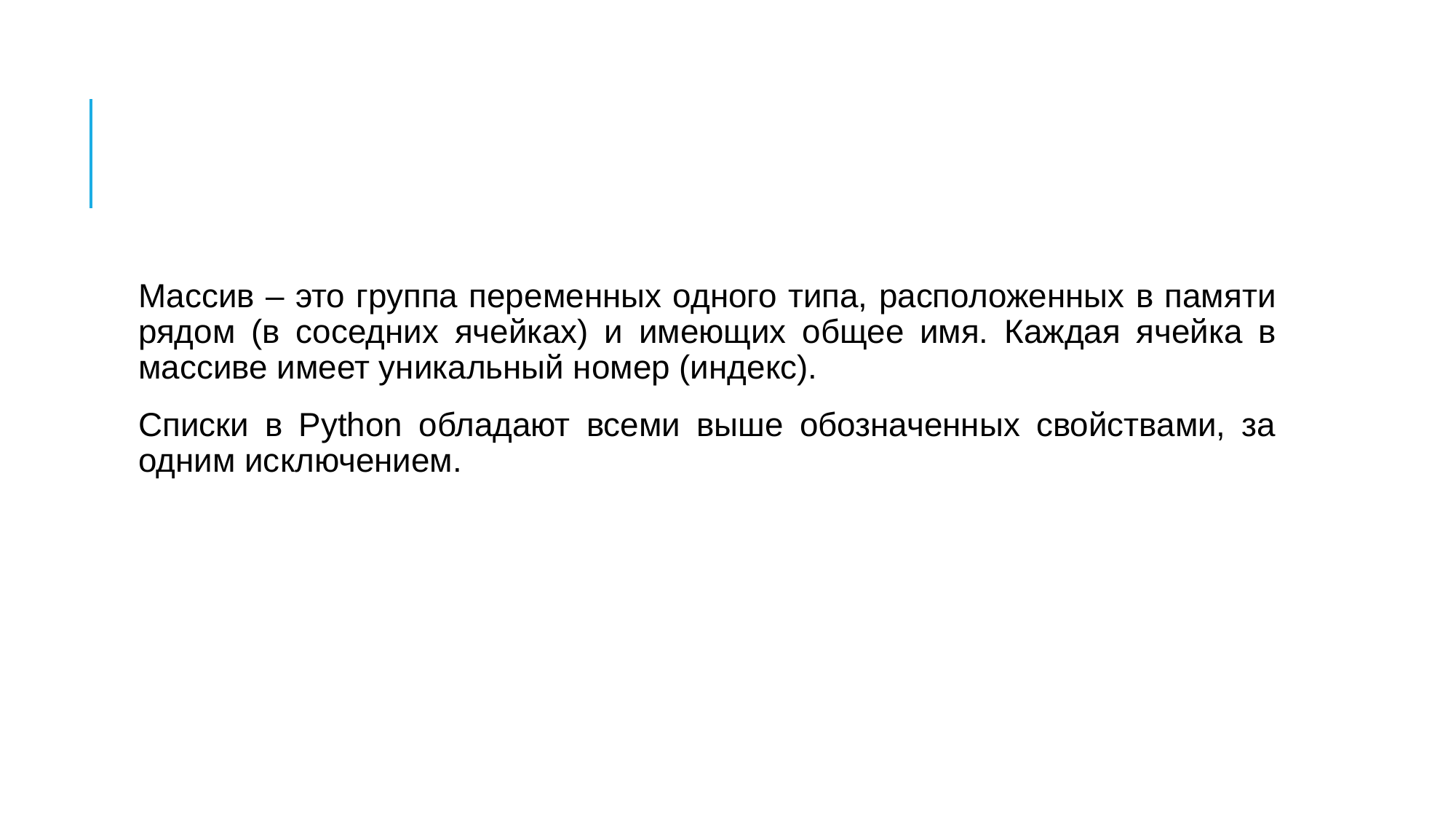

#
Массив – это группа переменных одного типа, расположенных в памяти рядом (в соседних ячейках) и имеющих общее имя. Каждая ячейка в массиве имеет уникальный номер (индекс).
Списки в Python обладают всеми выше обозначенных свойствами, за одним исключением.